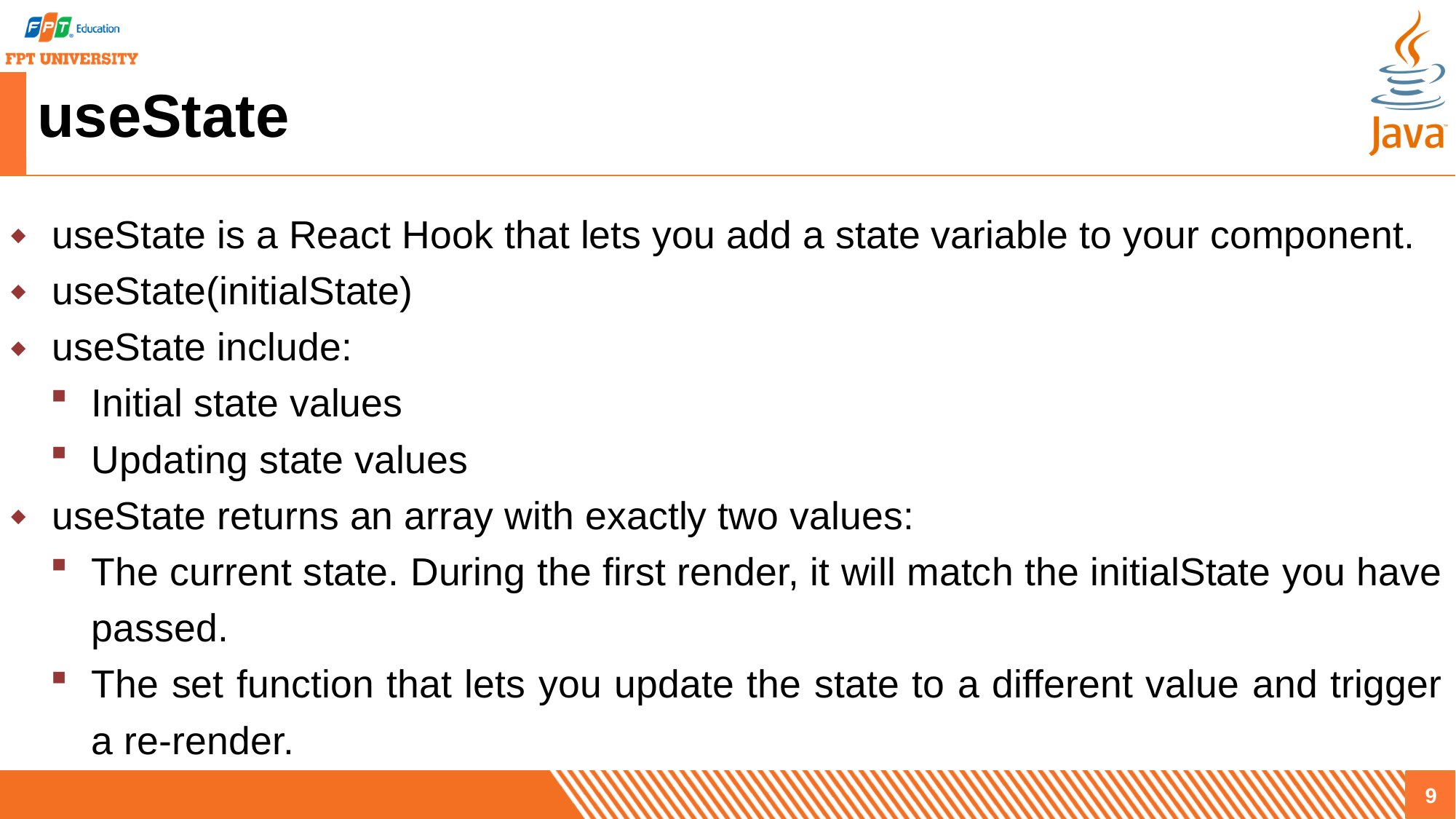

# useState
useState is a React Hook that lets you add a state variable to your component.
useState(initialState)
useState include:
Initial state values
Updating state values
useState returns an array with exactly two values:
The current state. During the first render, it will match the initialState you have passed.
The set function that lets you update the state to a different value and trigger a re-render.
9